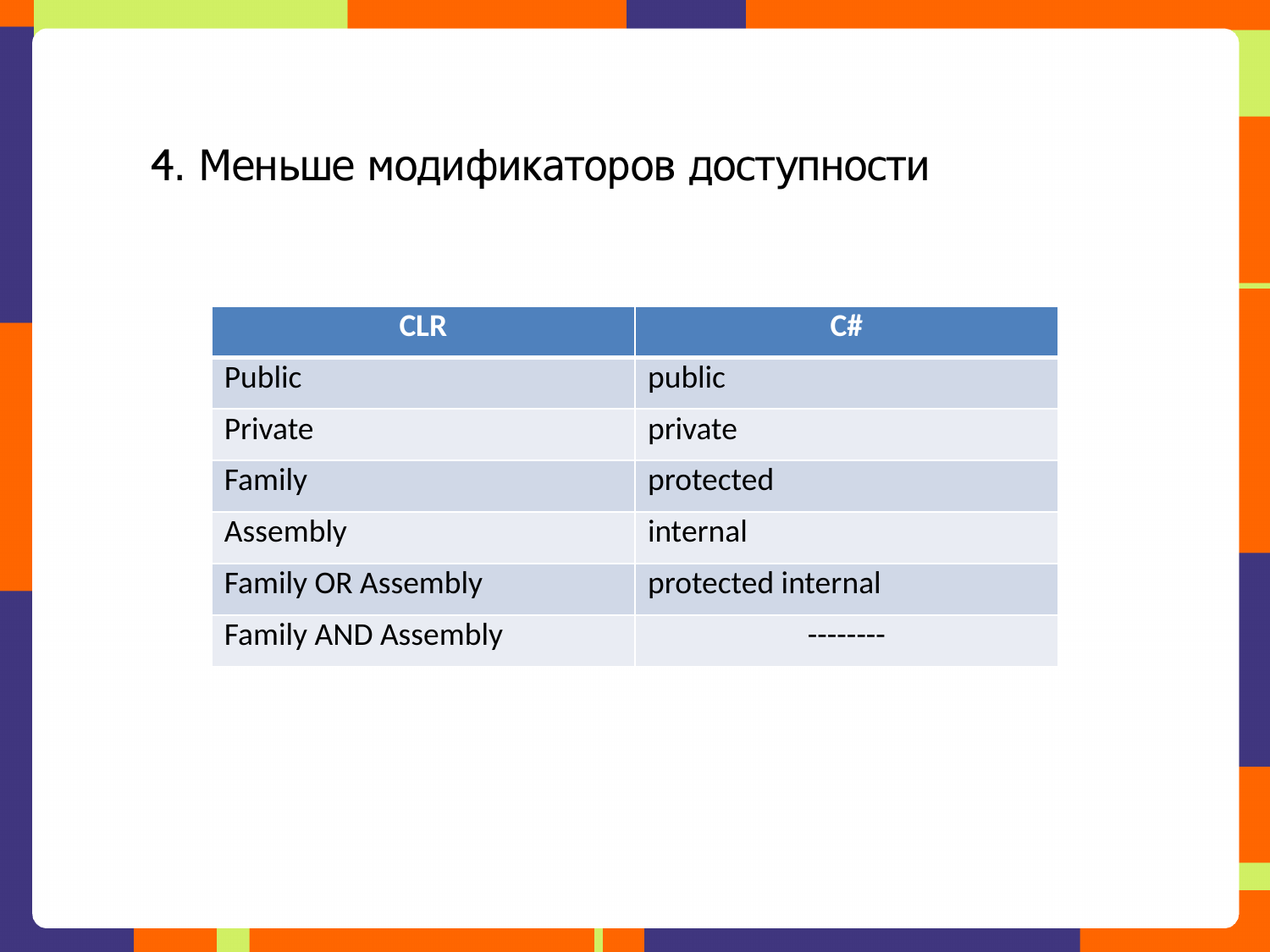

4. Меньше модификаторов доступности
| CLR | C# |
| --- | --- |
| Public | public |
| Private | private |
| Family | protected |
| Assembly | internal |
| Family OR Assembly | protected internal |
| Family AND Assembly | -------- |